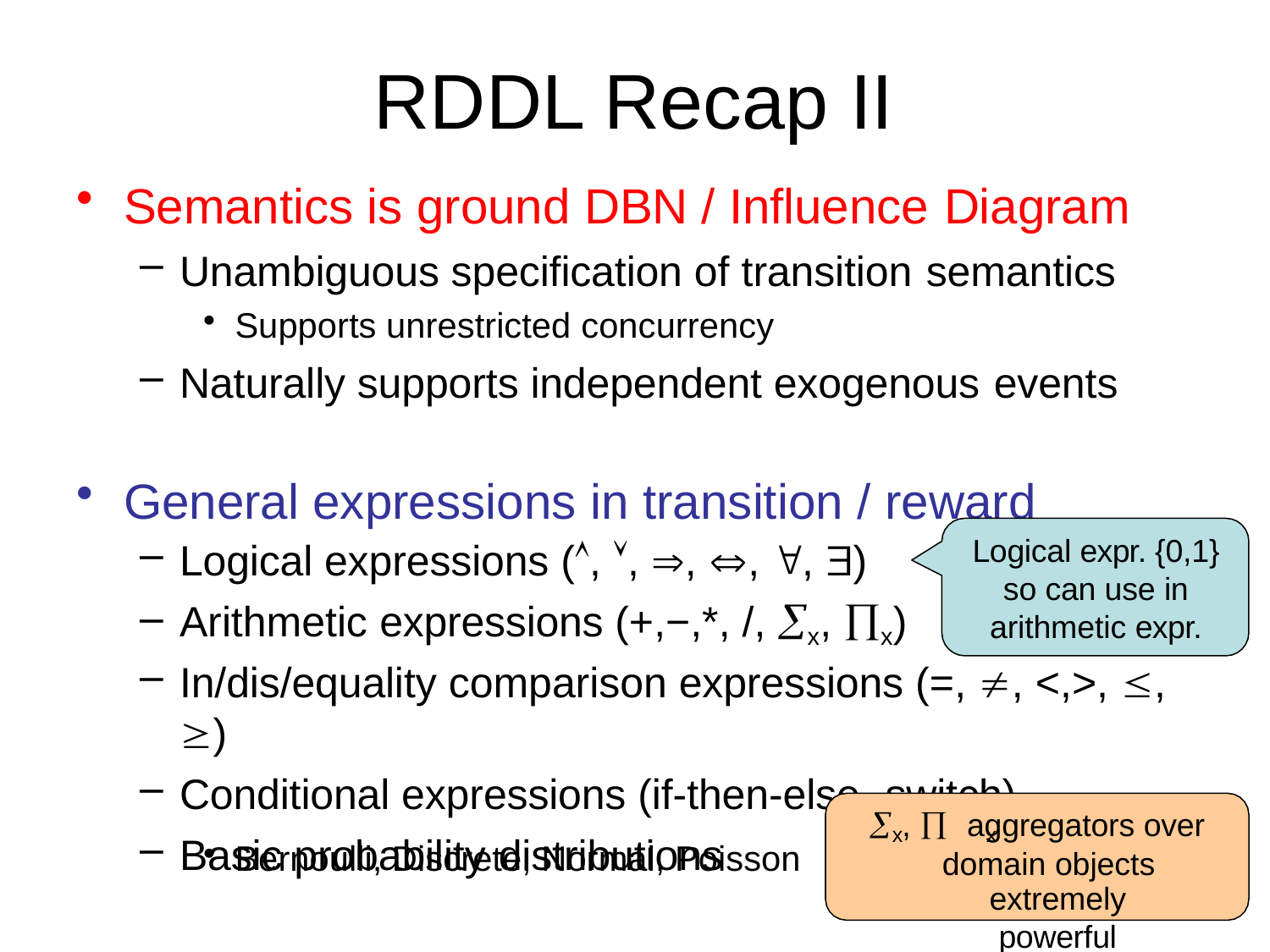

# RDDL Recap II
Semantics is ground DBN / Influence Diagram
Unambiguous specification of transition semantics
Supports unrestricted concurrency
Naturally supports independent exogenous events

General expressions in transition / reward

Logical expressions (∧, ∨, ⇒, ⇔, ∀, ∃)
Arithmetic expressions (+,−,*, /, ∑x, ∏x)
Logical expr. {0,1}  so can use in  arithmetic expr.
In/dis/equality comparison expressions (=, ≠, <,>, ≤, ≥)
Conditional expressions (if-then-else, switch)
Basic probability distributions

∑ , ∏	aggregators over
x	x
domain objects	extremely
powerful
Bernoulli, Discrete, Normal, Poisson